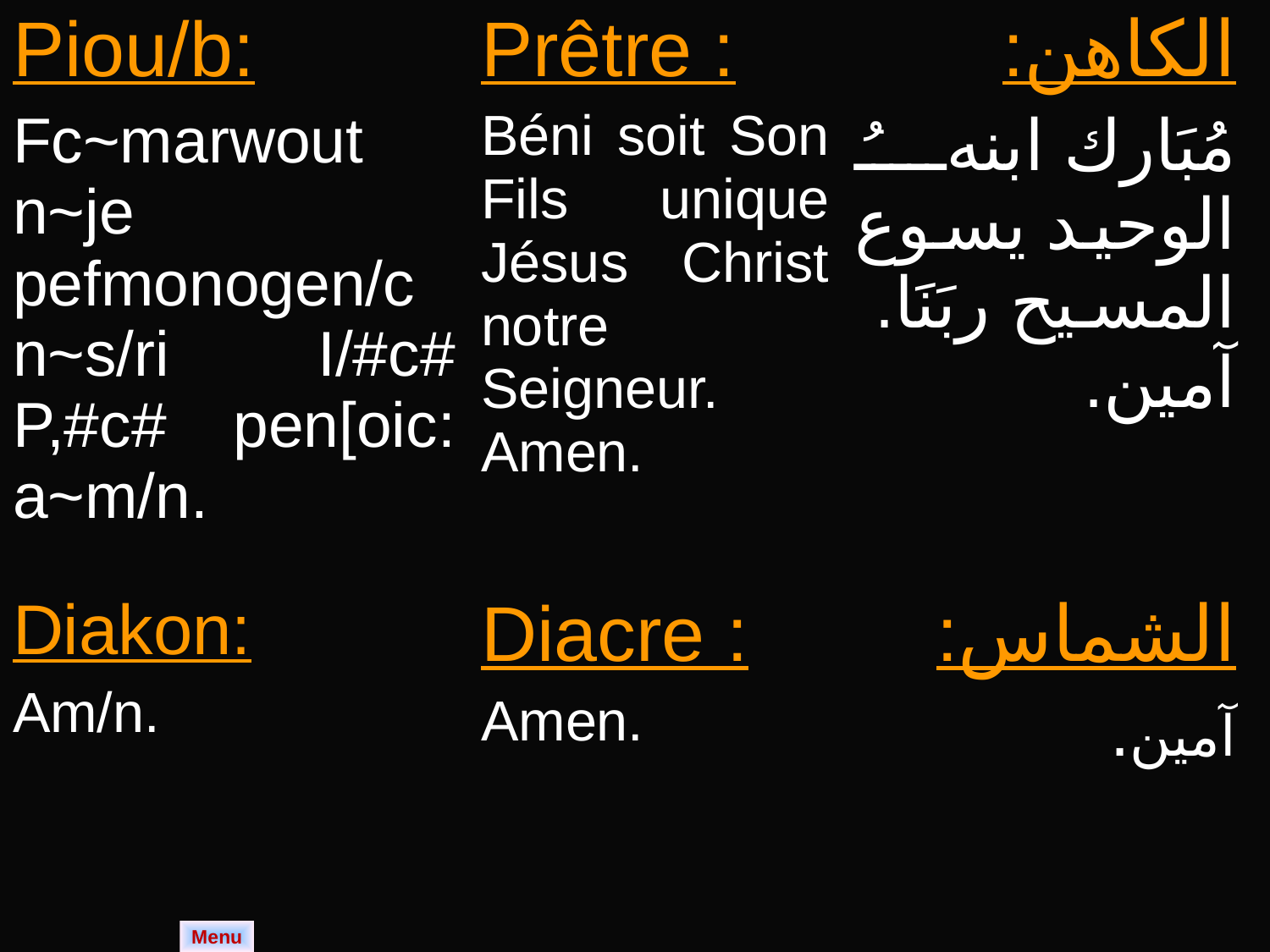

| Piou/b: Fc~marwout n~je pefmonogen/c n~s/ri I/#c# P,#c# pen[oic: a~m/n. | Prêtre : Béni soit Son Fils unique Jésus Christ notre Seigneur. Amen. | الكاهن: مُبَارك ابنهُ الوحيد يسوع المسيح ربَنَا. آمين. |
| --- | --- | --- |
| Diakon: Am/n. | Diacre : Amen. | الشماس: آمين. |
Menu